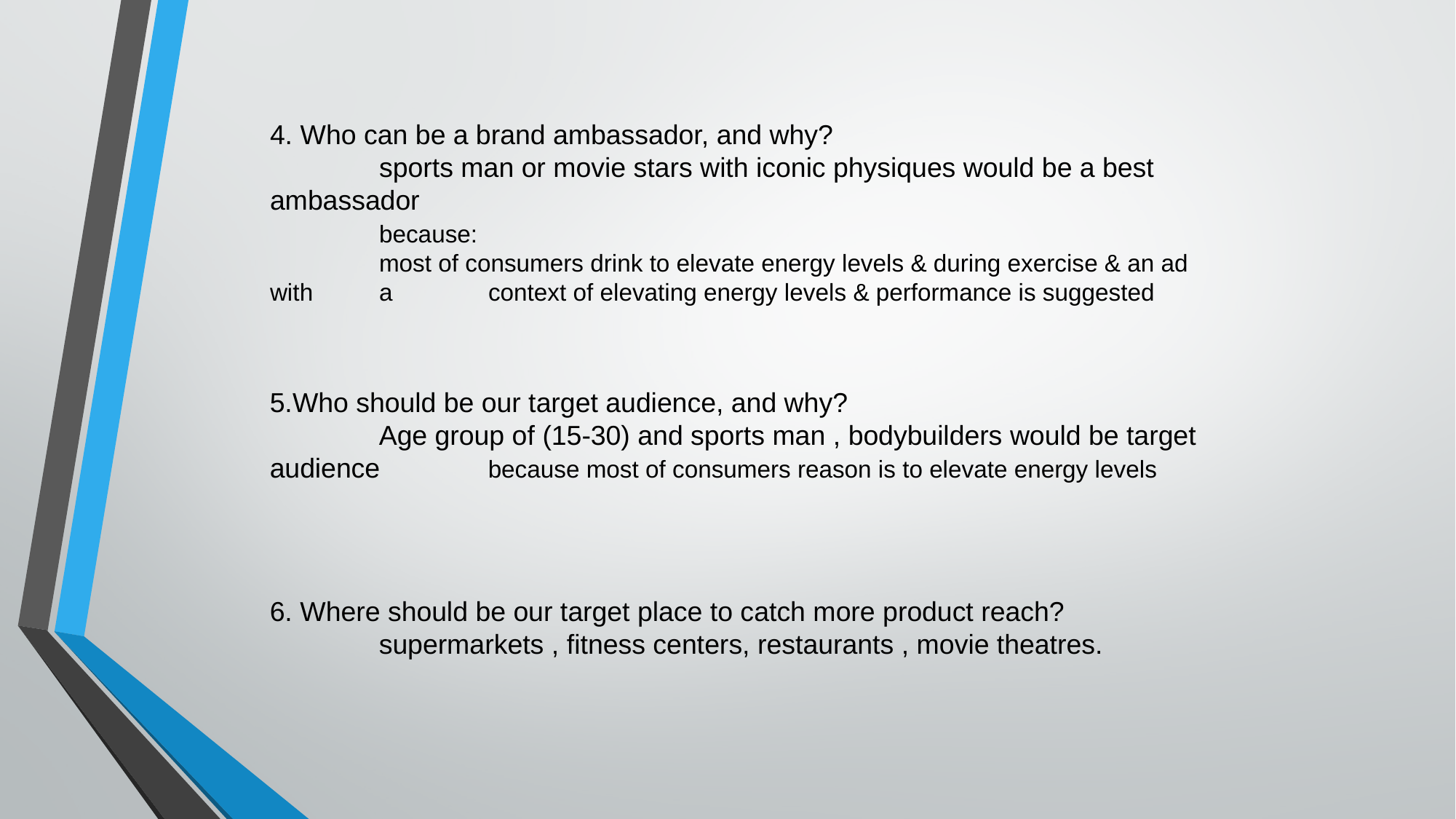

4. Who can be a brand ambassador, and why?
	sports man or movie stars with iconic physiques would be a best ambassador
	because:
	most of consumers drink to elevate energy levels & during exercise & an ad with  	a 	context of elevating energy levels & performance is suggested
5.Who should be our target audience, and why?
	Age group of (15-30) and sports man , bodybuilders would be target audience  	because most of consumers reason is to elevate energy levels
6. Where should be our target place to catch more product reach?
	supermarkets , fitness centers, restaurants , movie theatres.